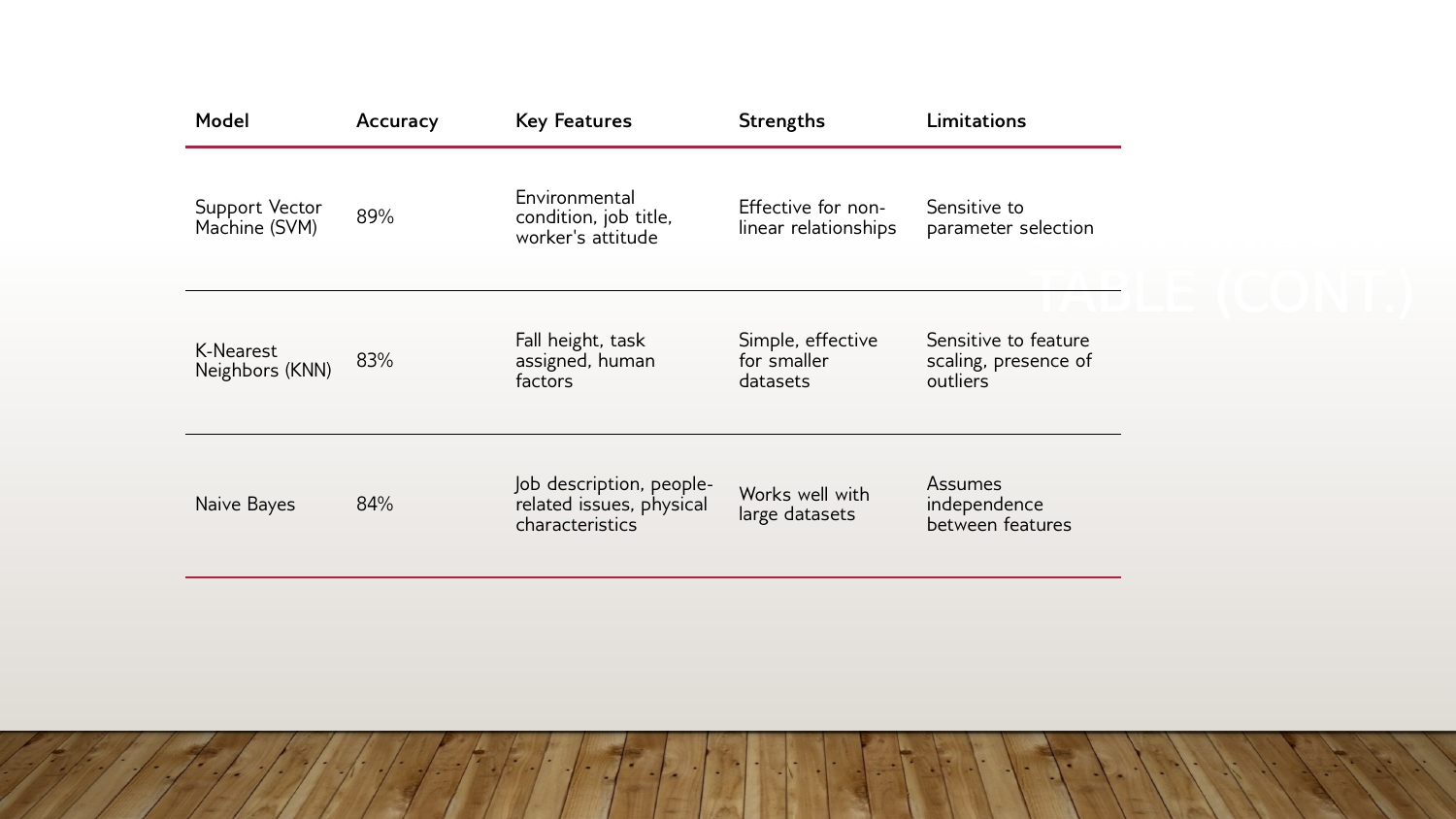

| Model | Accuracy | Key Features | Strengths | Limitations |
| --- | --- | --- | --- | --- |
| Support Vector Machine (SVM) | 89% | Environmental condition, job title, worker's attitude | Effective for non-linear relationships | Sensitive to parameter selection |
| K-Nearest Neighbors (KNN) | 83% | Fall height, task assigned, human factors | Simple, effective for smaller datasets | Sensitive to feature scaling, presence of outliers |
| Naive Bayes | 84% | Job description, people-related issues, physical characteristics | Works well with large datasets | Assumes independence between features |
# Model Comparison Table (cont.)